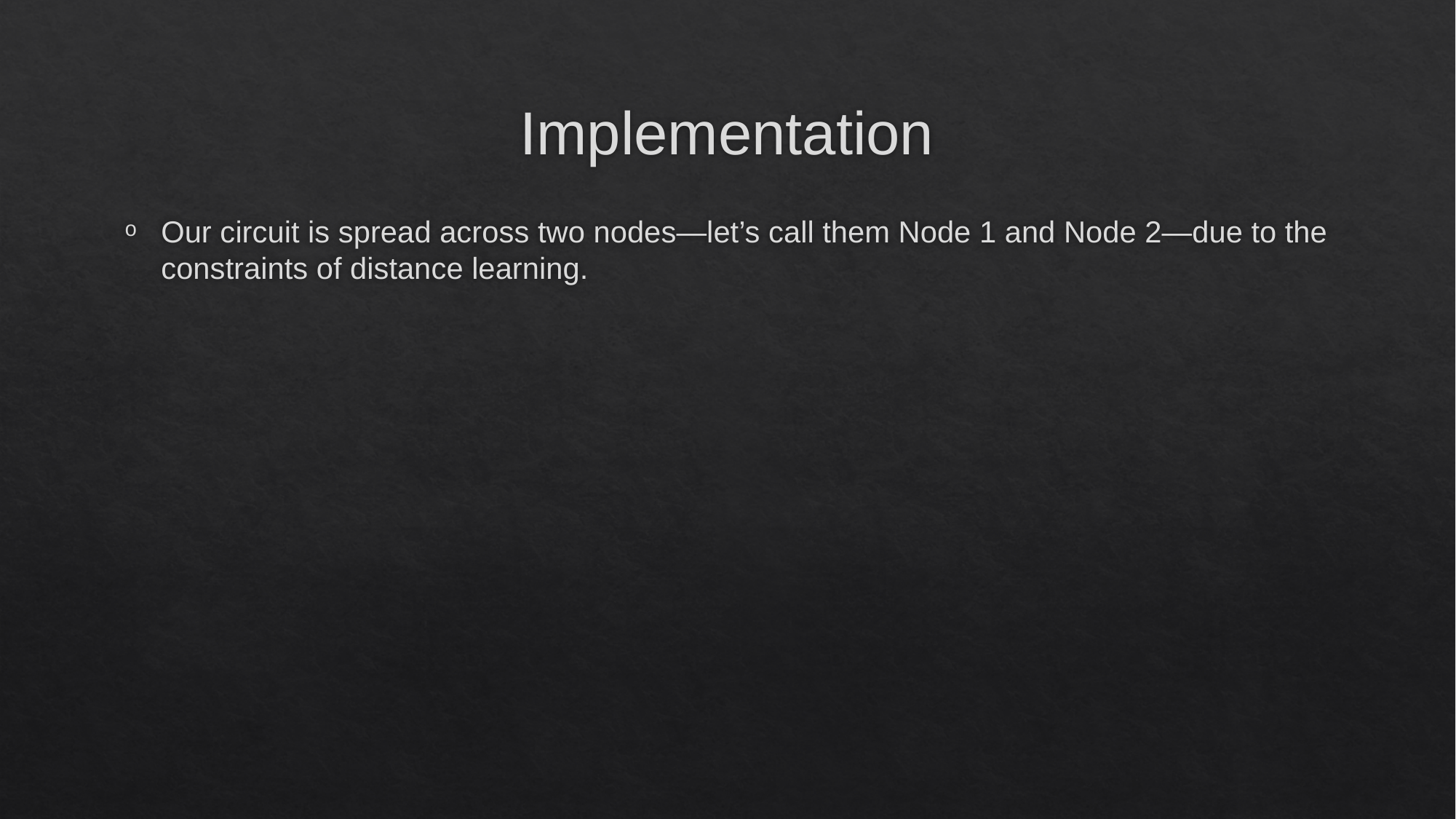

# Implementation
Our circuit is spread across two nodes—let’s call them Node 1 and Node 2—due to the constraints of distance learning.